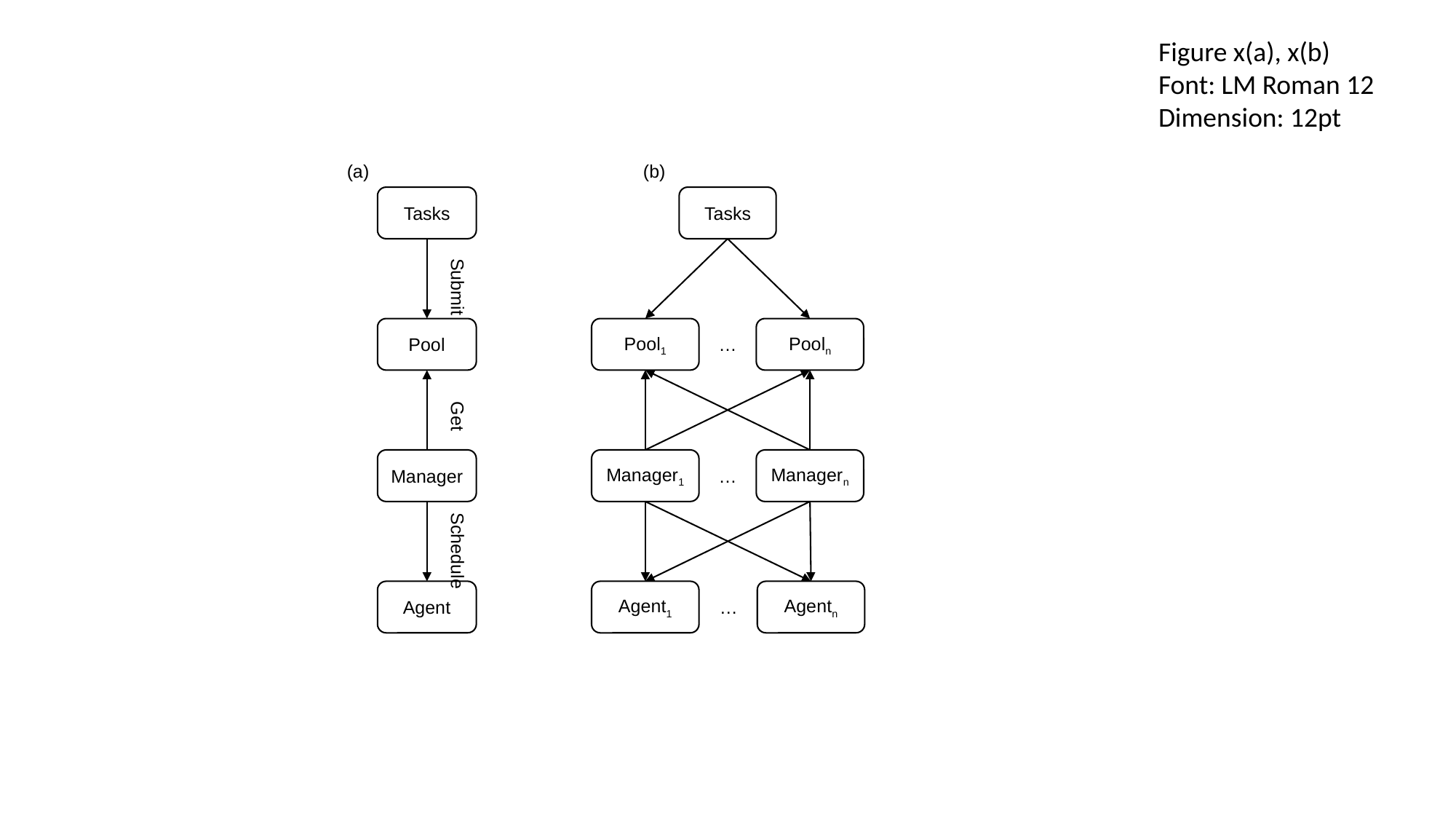

Figure x(a), x(b)
Font: LM Roman 12
Dimension: 12pt
(b)
(a)
Tasks
Submit
Pool
Get
Manager
Schedule
Agent
Tasks
Pool1
Pooln
…
Manager1
Managern
…
Agent1
Agentn
…